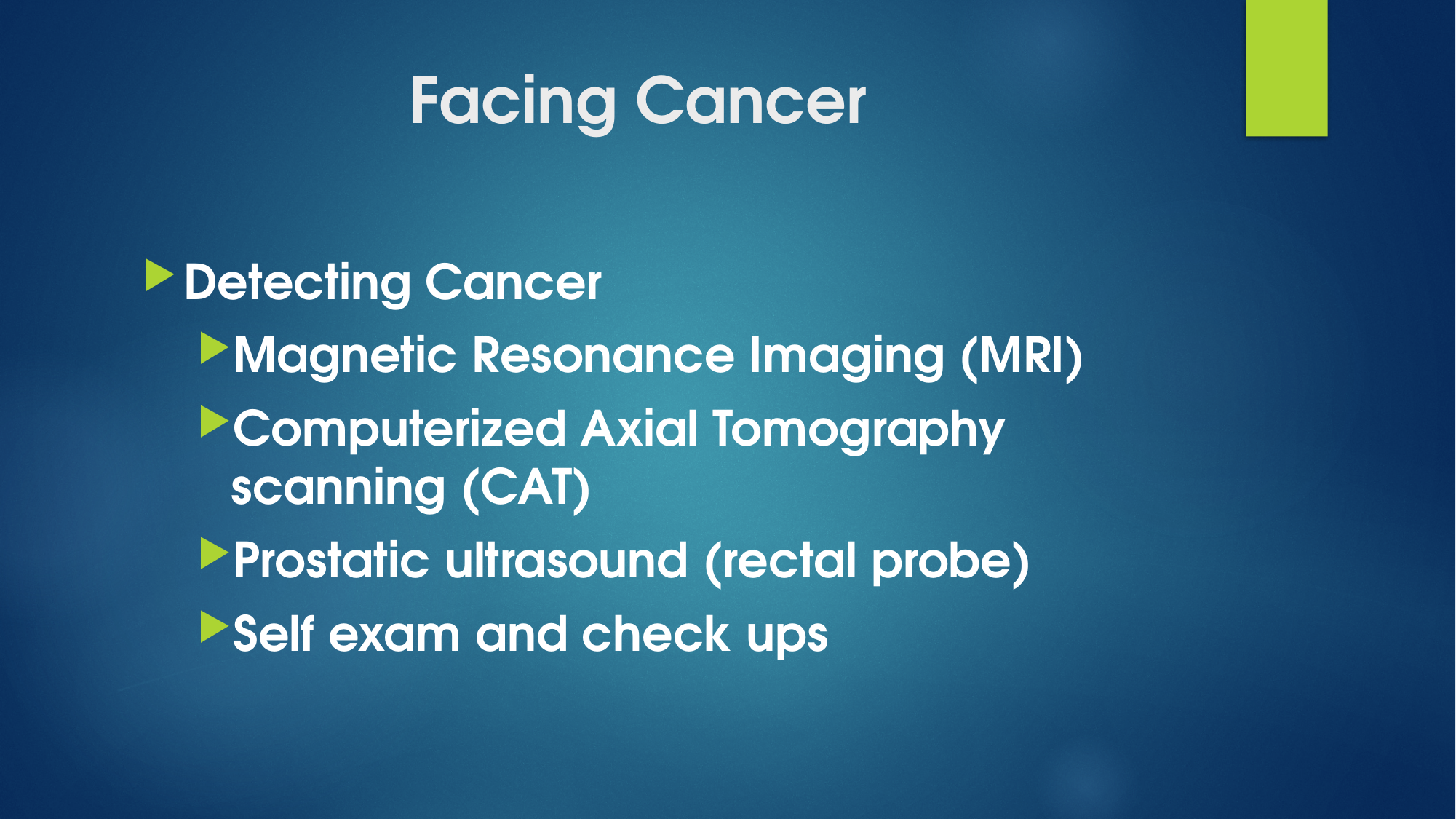

# Facing Cancer
Detecting Cancer
Magnetic Resonance Imaging (MRI)
Computerized Axial Tomography scanning (CAT)
Prostatic ultrasound (rectal probe)
Self exam and check ups